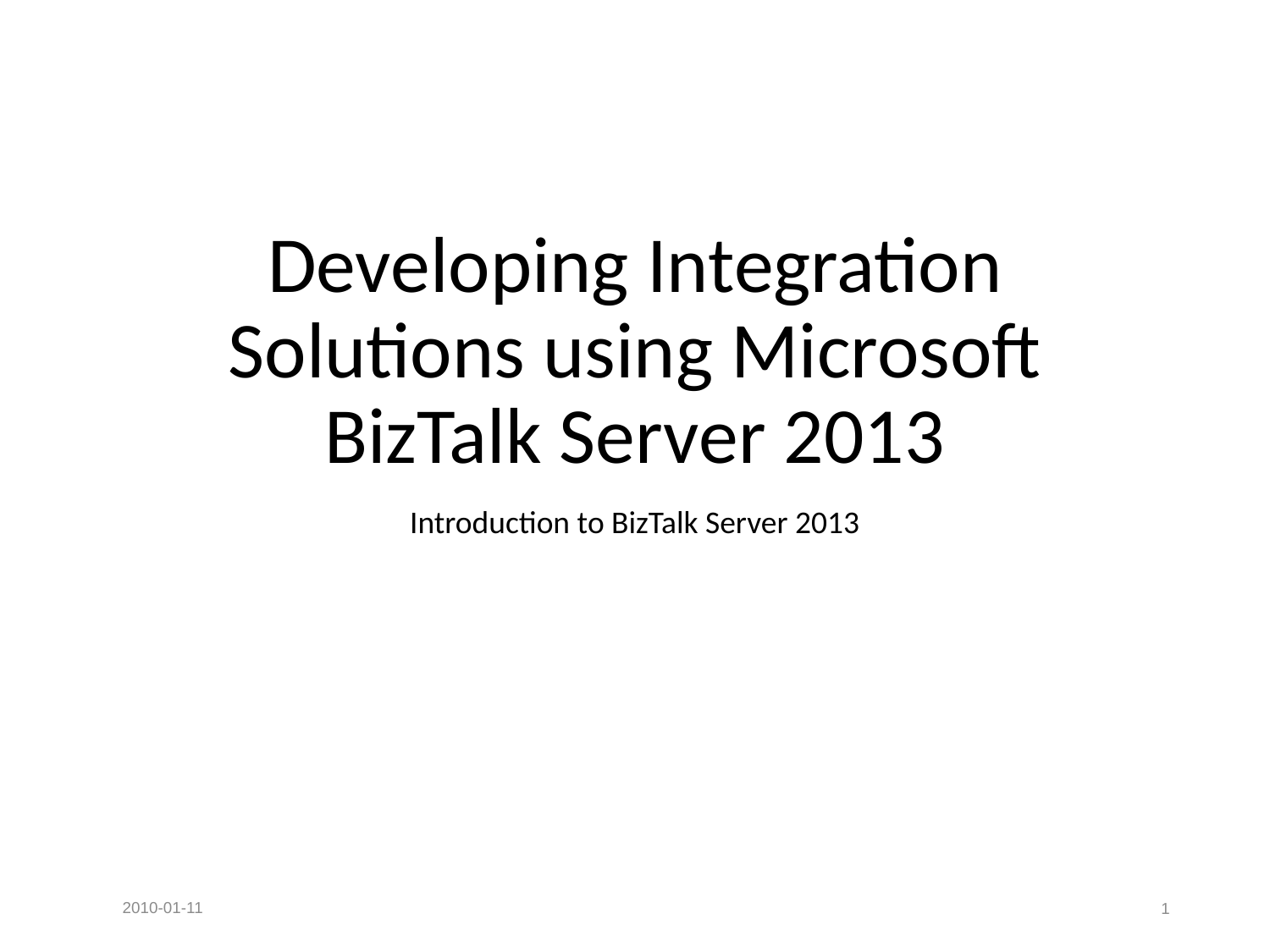

# Developing Integration Solutions using Microsoft BizTalk Server 2013
Introduction to BizTalk Server 2013
2010-01-11
1